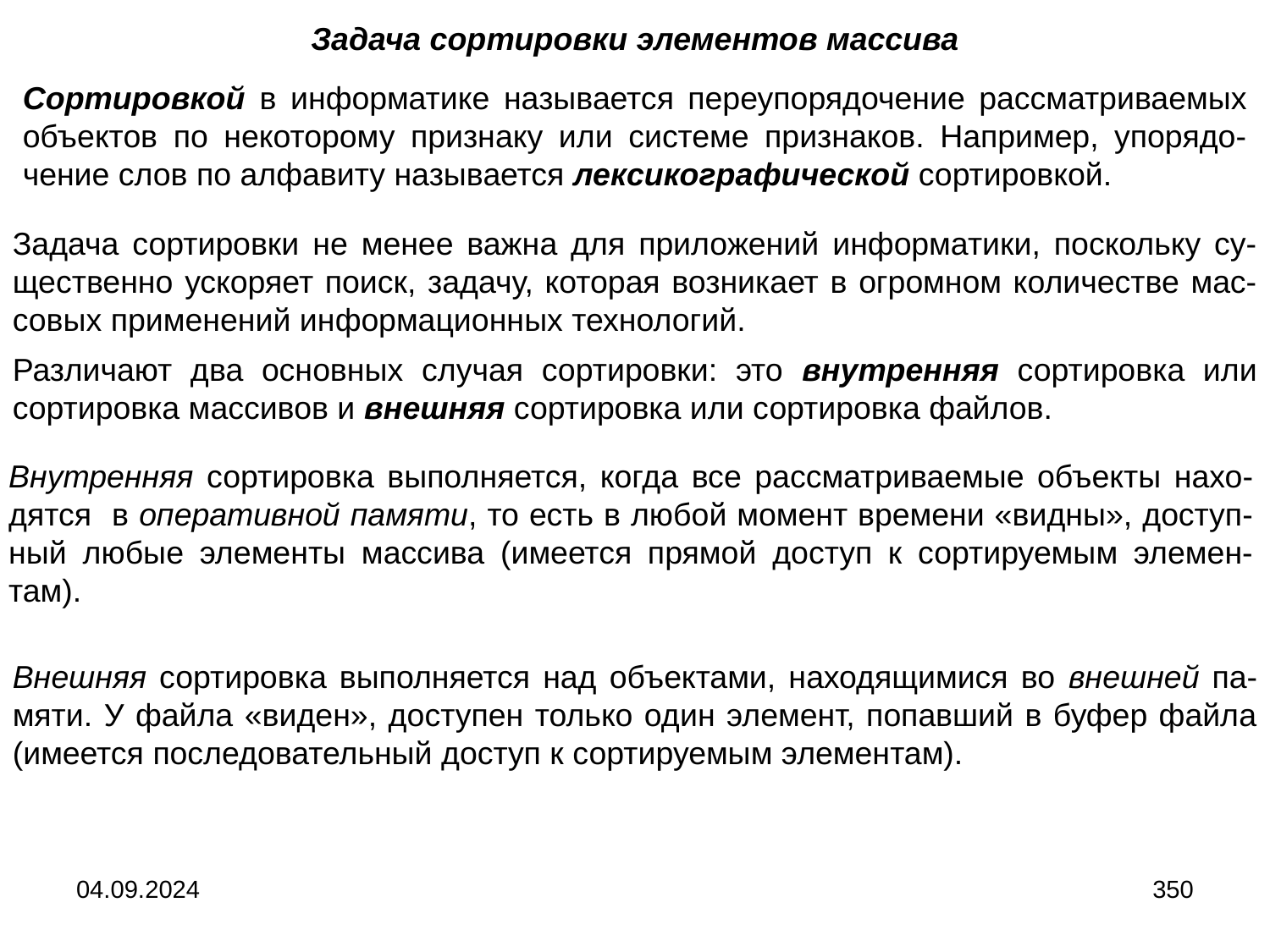

Задача сортировки элементов массива
Сортировкой в информатике называется переупорядочение рассматриваемых объектов по некоторому признаку или системе признаков. Например, упорядо-чение слов по алфавиту называется лексикографической сортировкой.
Задача сортировки не менее важна для приложений информатики, поскольку су-щественно ускоряет поиск, задачу, которая возникает в огромном количестве мас-совых применений информационных технологий.
Различают два основных случая сортировки: это внутренняя сортировка или сортировка массивов и внешняя сортировка или сортировка файлов.
Внутренняя сортировка выполняется, когда все рассматриваемые объекты нахо-дятся  в оперативной памяти, то есть в любой момент времени «видны», доступ-ный любые элементы массива (имеется прямой доступ к сортируемым элемен-там).
Внешняя сортировка выполняется над объектами, находящимися во внешней па-мяти. У файла «виден», доступен только один элемент, попавший в буфер файла (имеется последовательный доступ к сортируемым элементам).
04.09.2024
350